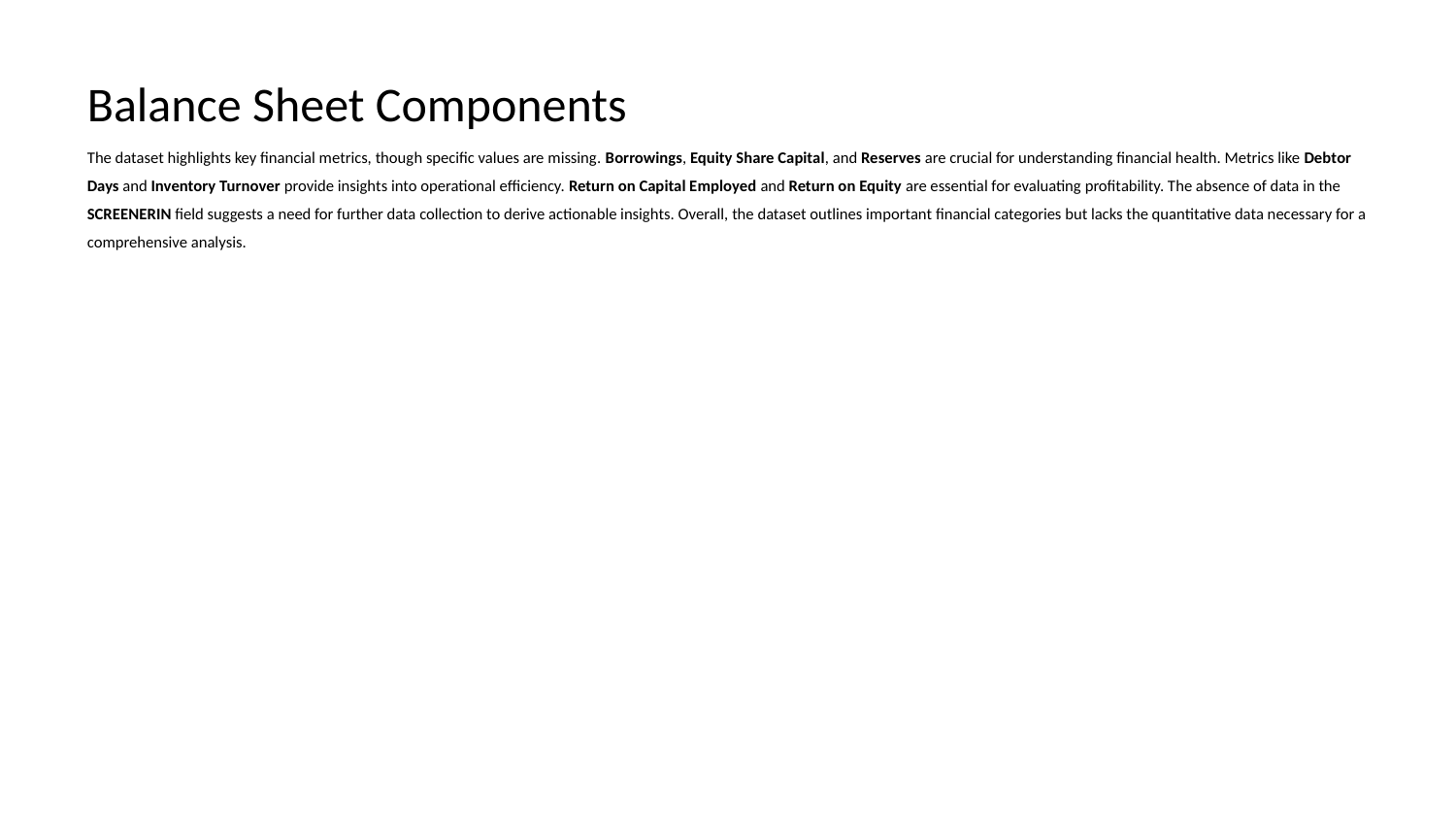

Balance Sheet Components
The dataset highlights key financial metrics, though specific values are missing. Borrowings, Equity Share Capital, and Reserves are crucial for understanding financial health. Metrics like Debtor Days and Inventory Turnover provide insights into operational efficiency. Return on Capital Employed and Return on Equity are essential for evaluating profitability. The absence of data in the SCREENERIN field suggests a need for further data collection to derive actionable insights. Overall, the dataset outlines important financial categories but lacks the quantitative data necessary for a comprehensive analysis.